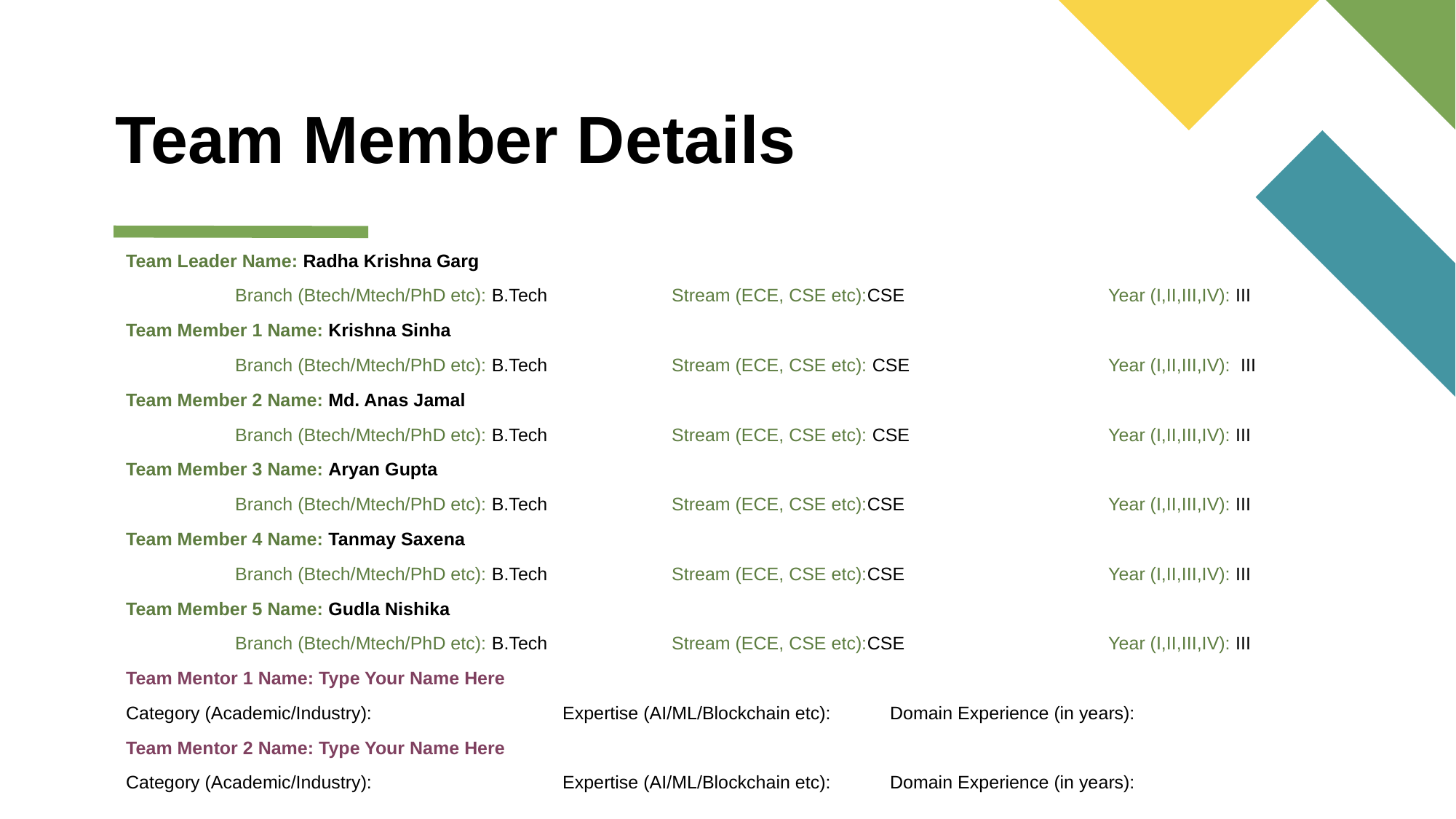

# Team Member Details
Team Leader Name: Radha Krishna Garg
	Branch (Btech/Mtech/PhD etc): B.Tech 		Stream (ECE, CSE etc):CSE		Year (I,II,III,IV): III
Team Member 1 Name: Krishna Sinha
	Branch (Btech/Mtech/PhD etc): B.Tech 		Stream (ECE, CSE etc): CSE		Year (I,II,III,IV):  III
Team Member 2 Name: Md. Anas Jamal
	Branch (Btech/Mtech/PhD etc): B.Tech		Stream (ECE, CSE etc): CSE		Year (I,II,III,IV): III
Team Member 3 Name: Aryan Gupta
	Branch (Btech/Mtech/PhD etc): B.Tech 		Stream (ECE, CSE etc):CSE		Year (I,II,III,IV): III
Team Member 4 Name: Tanmay Saxena
	Branch (Btech/Mtech/PhD etc): B.Tech 		Stream (ECE, CSE etc):CSE		Year (I,II,III,IV): III
Team Member 5 Name: Gudla Nishika
	Branch (Btech/Mtech/PhD etc): B.Tech 		Stream (ECE, CSE etc):CSE		Year (I,II,III,IV): III
Team Mentor 1 Name: Type Your Name Here
Category (Academic/Industry): 		Expertise (AI/ML/Blockchain etc): 	Domain Experience (in years):
Team Mentor 2 Name: Type Your Name Here
Category (Academic/Industry):		Expertise (AI/ML/Blockchain etc): 	Domain Experience (in years):